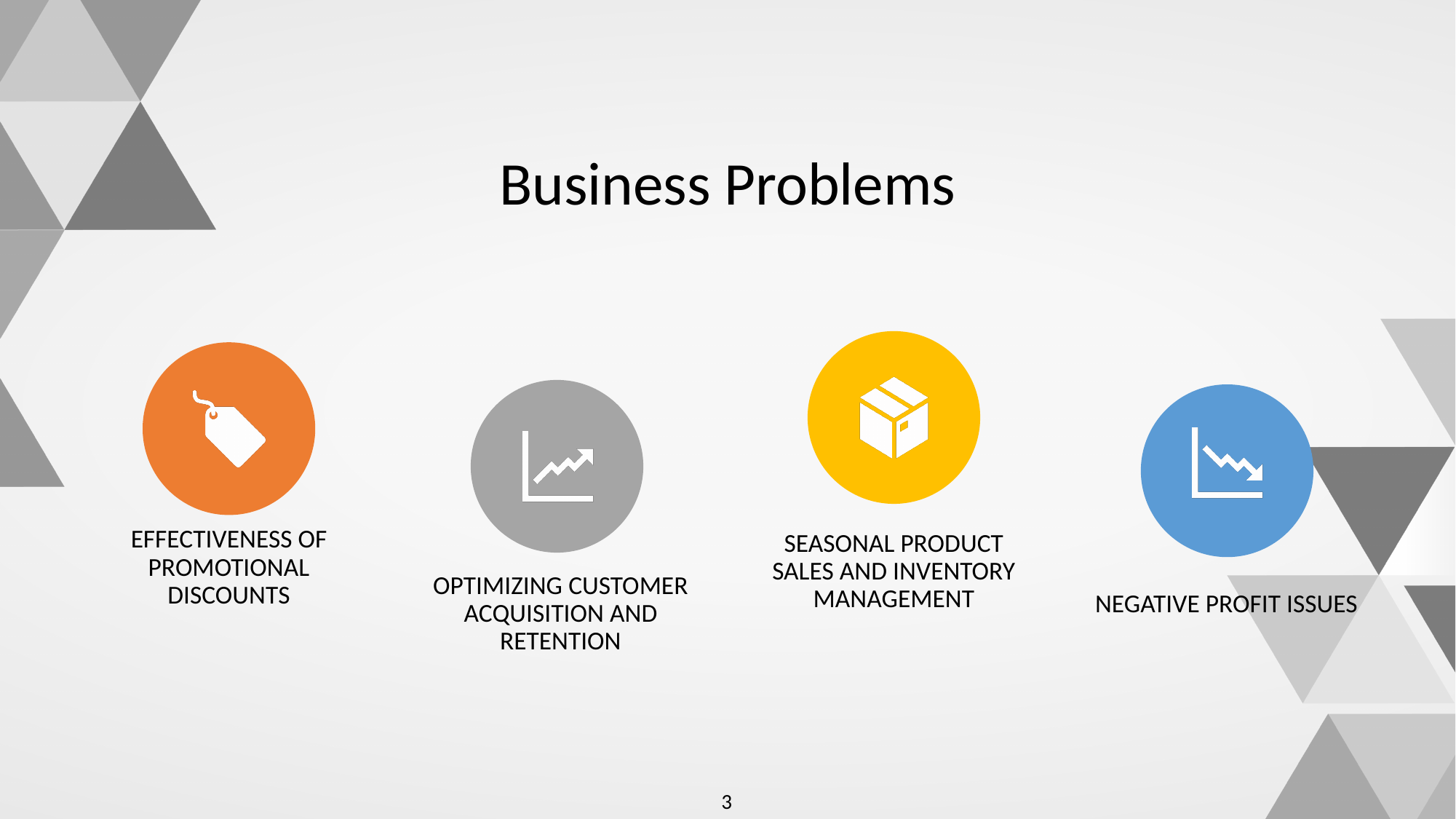

Business Problems

Effectiveness of Promotional Discounts
Optimizing Customer Acquisition and Retention
Seasonal Product Sales and Inventory Management
Negative profit issues
3